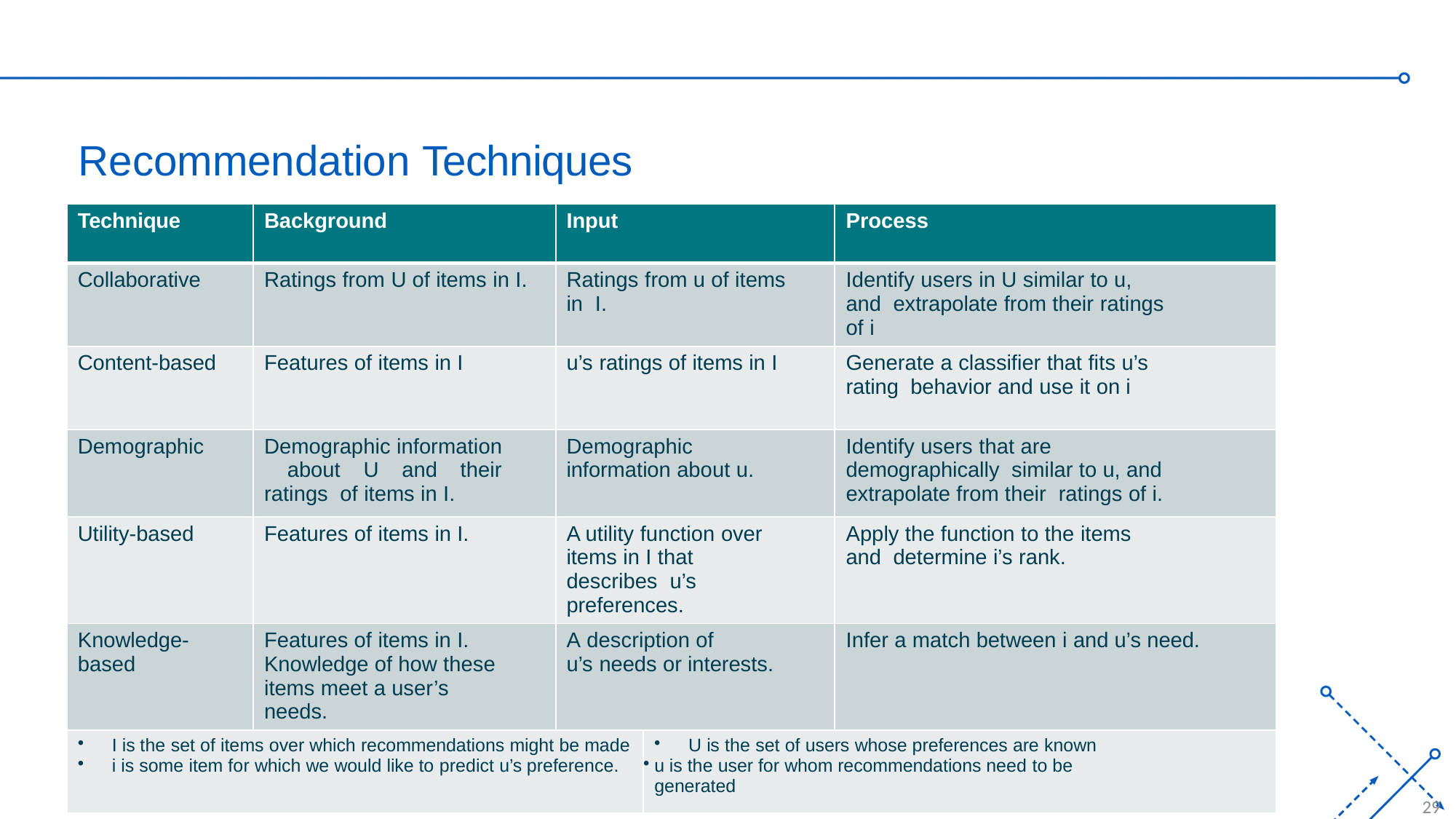

# Recommendation Techniques
| Technique | Background | Input |  | Process |
| --- | --- | --- | --- | --- |
| Collaborative | Ratings from U of items in I. | Ratings from u of items in I. |  | Identify users in U similar to u, and extrapolate from their ratings of i |
| Content-based | Features of items in I | u’s ratings of items in I |  | Generate a classifier that fits u’s rating behavior and use it on i |
| Demographic | Demographic information about U and their ratings of items in I. | Demographic information about u. |  | Identify users that are demographically similar to u, and extrapolate from their ratings of i. |
| Utility-based | Features of items in I. | A utility function over items in I that describes u’s preferences. |  | Apply the function to the items and determine i’s rank. |
| Knowledge- based | Features of items in I. Knowledge of how these items meet a user’s needs. | A description of u’s needs or interests. |  | Infer a match between i and u’s need. |
| I is the set of items over which recommendations might be made i is some item for which we would like to predict u’s preference. |  |  | U is the set of users whose preferences are known u is the user for whom recommendations need to be generated |  |
29